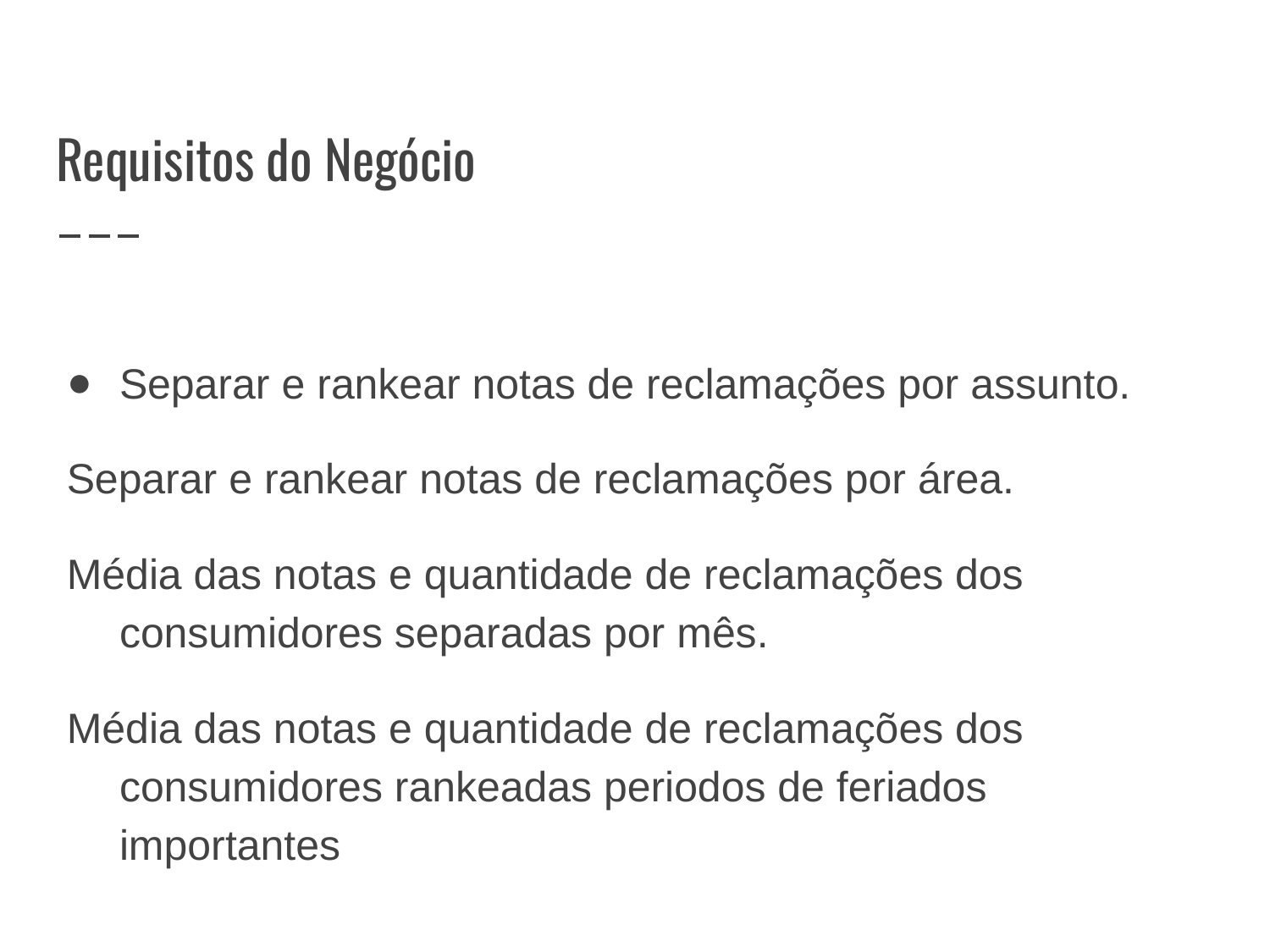

# Requisitos do Negócio
Separar e rankear notas de reclamações por assunto.

Separar e rankear notas de reclamações por área.

Média das notas e quantidade de reclamações dos consumidores separadas por mês.

Média das notas e quantidade de reclamações dos consumidores rankeadas periodos de feriados importantes